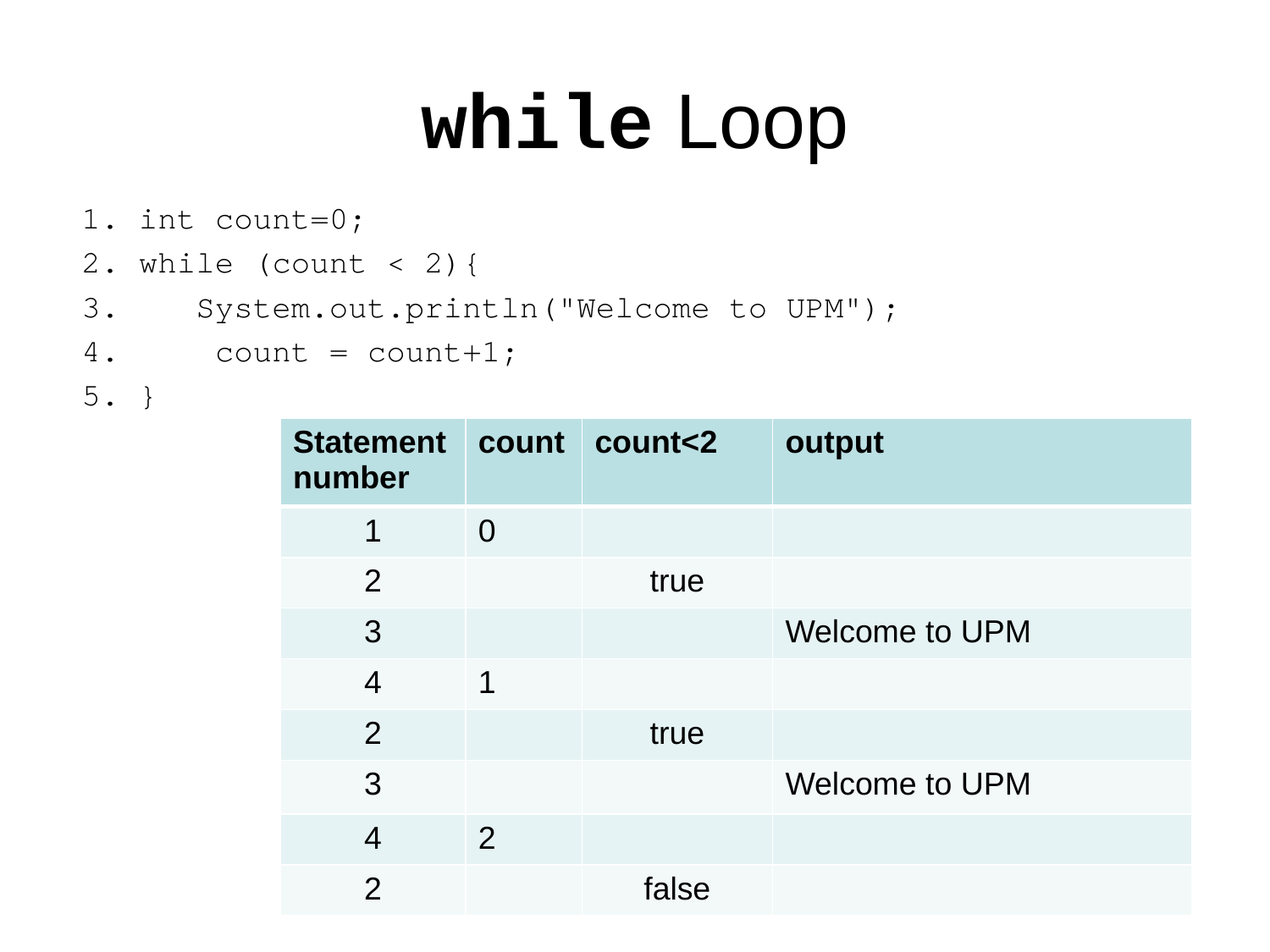

# while Loop
1. int count=0;
2. while (count < 2){
3.    System.out.println("Welcome to UPM");
4.     count = count+1;
5. }
| Statement number | count | count<2 | output |
| --- | --- | --- | --- |
| 1 | 0 |  |  |
| 2 |  | true |  |
| 3 |  |  | Welcome to UPM |
| 4 | 1 |  |  |
| 2 |  | true |  |
| 3 |  |  | Welcome to UPM |
| 4 | 2 |  |  |
| 2 |  | false |  |
10